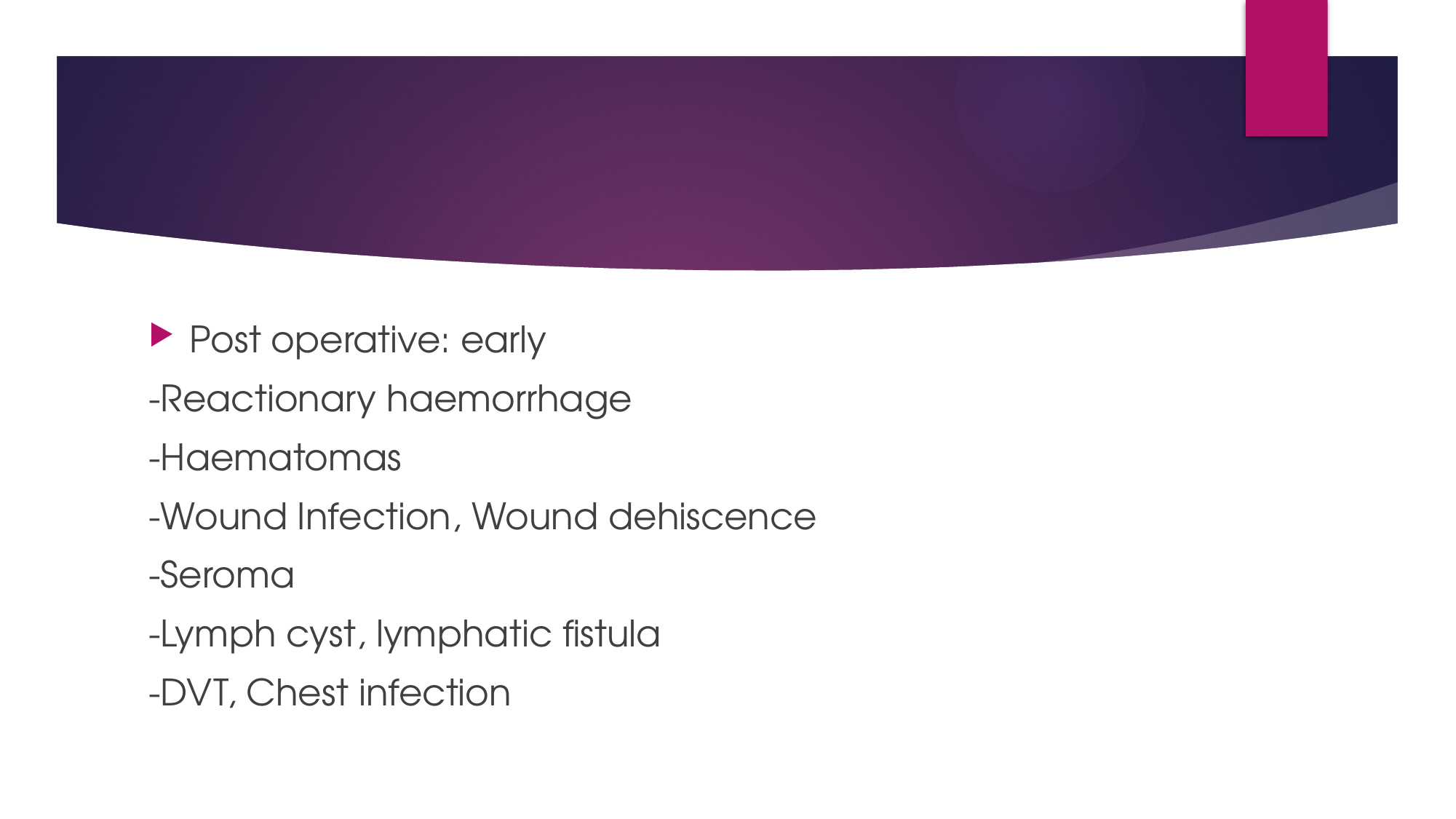

#
Post operative: early
-Reactionary haemorrhage
-Haematomas
-Wound Infection, Wound dehiscence
-Seroma
-Lymph cyst, lymphatic fistula
-DVT, Chest infection